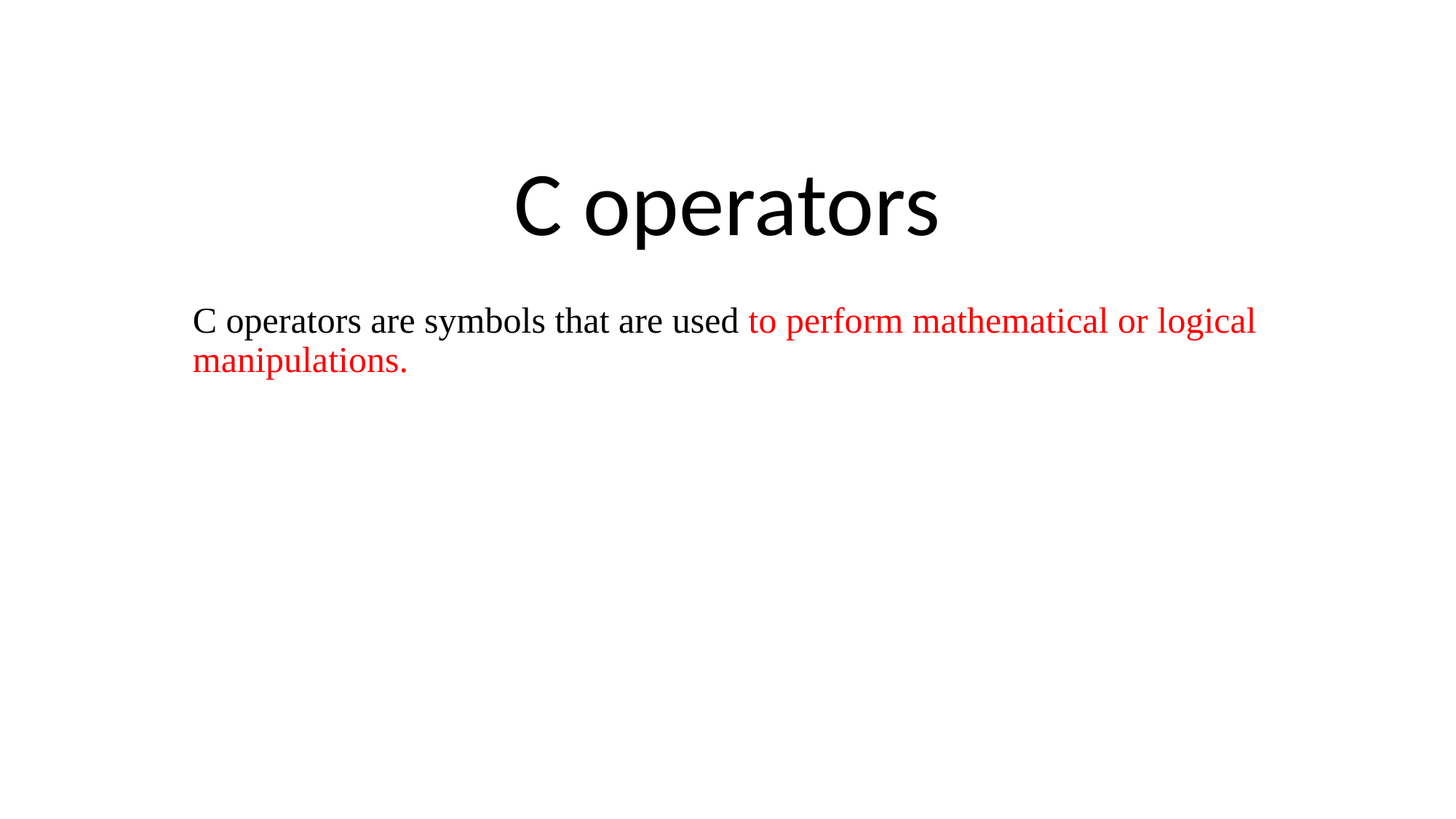

# C operators
C operators are symbols that are used to perform mathematical or logical manipulations.